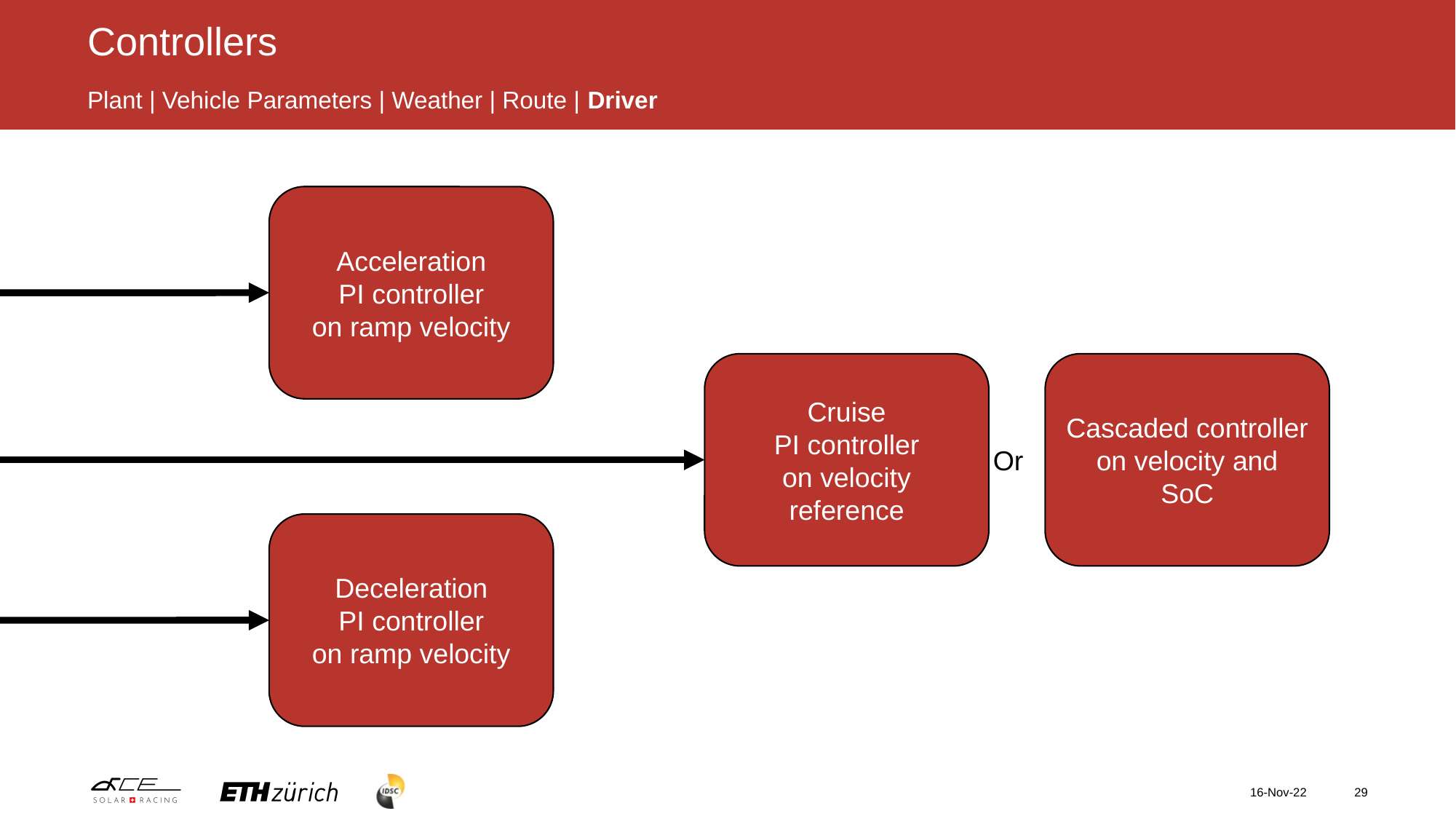

# Controllers
Acceleration
PI controller
on ramp velocity
Cruise
PI controller
on velocity reference
Cascaded controller
on velocity and SoC
Or
Deceleration
PI controller
on ramp velocity
16-Nov-22
29